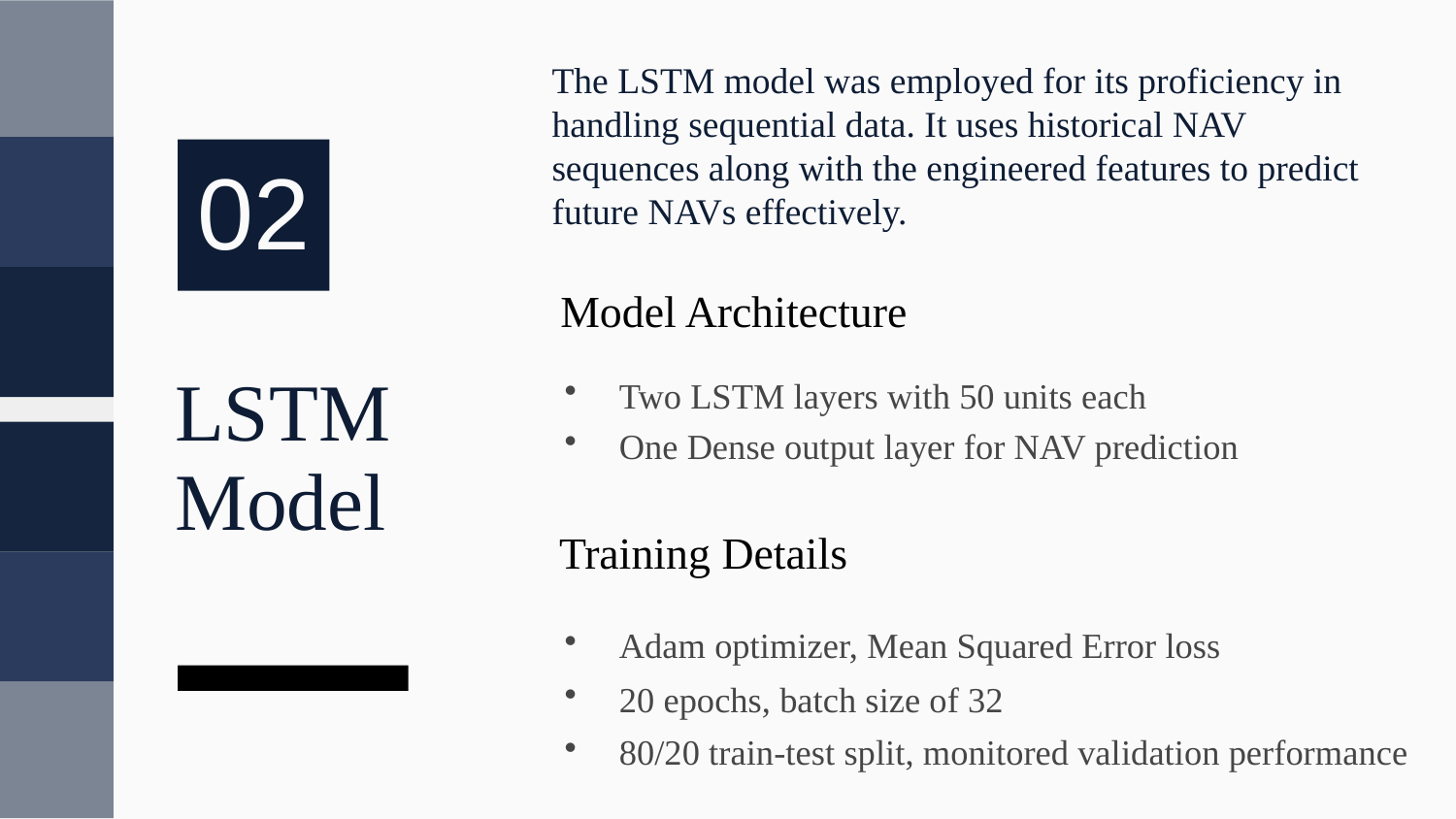

The LSTM model was employed for its proficiency in handling sequential data. It uses historical NAV sequences along with the engineered features to predict future NAVs effectively.
02
Model Architecture
# LSTM Model
Two LSTM layers with 50 units each
One Dense output layer for NAV prediction
Training Details
Adam optimizer, Mean Squared Error loss
20 epochs, batch size of 32

80/20 train-test split, monitored validation performance